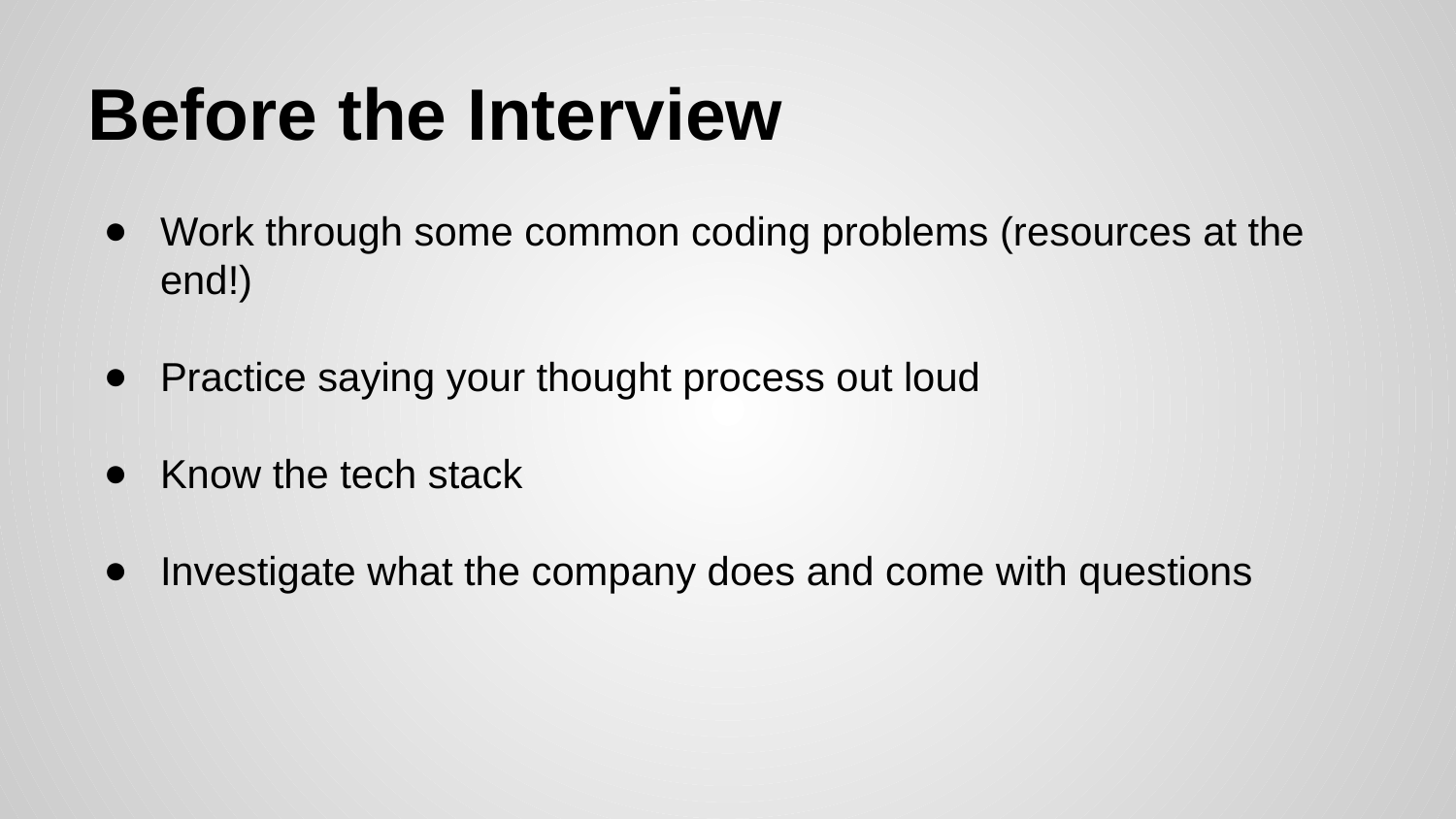

# Before the Interview
Work through some common coding problems (resources at the end!)

Practice saying your thought process out loud

Know the tech stack

Investigate what the company does and come with questions